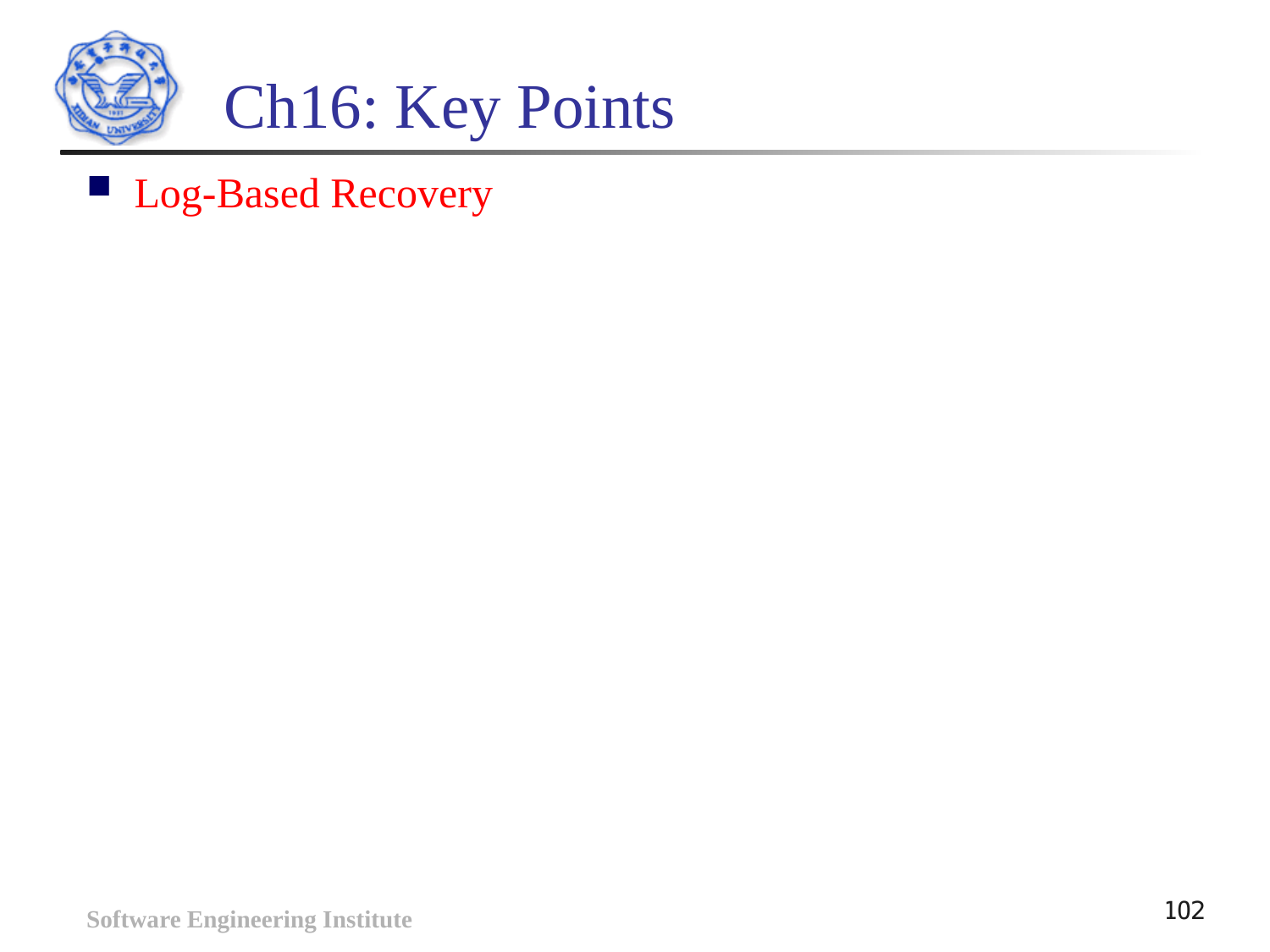

# Ch16: Key Points
Log-Based Recovery

Software Engineering Institute
102